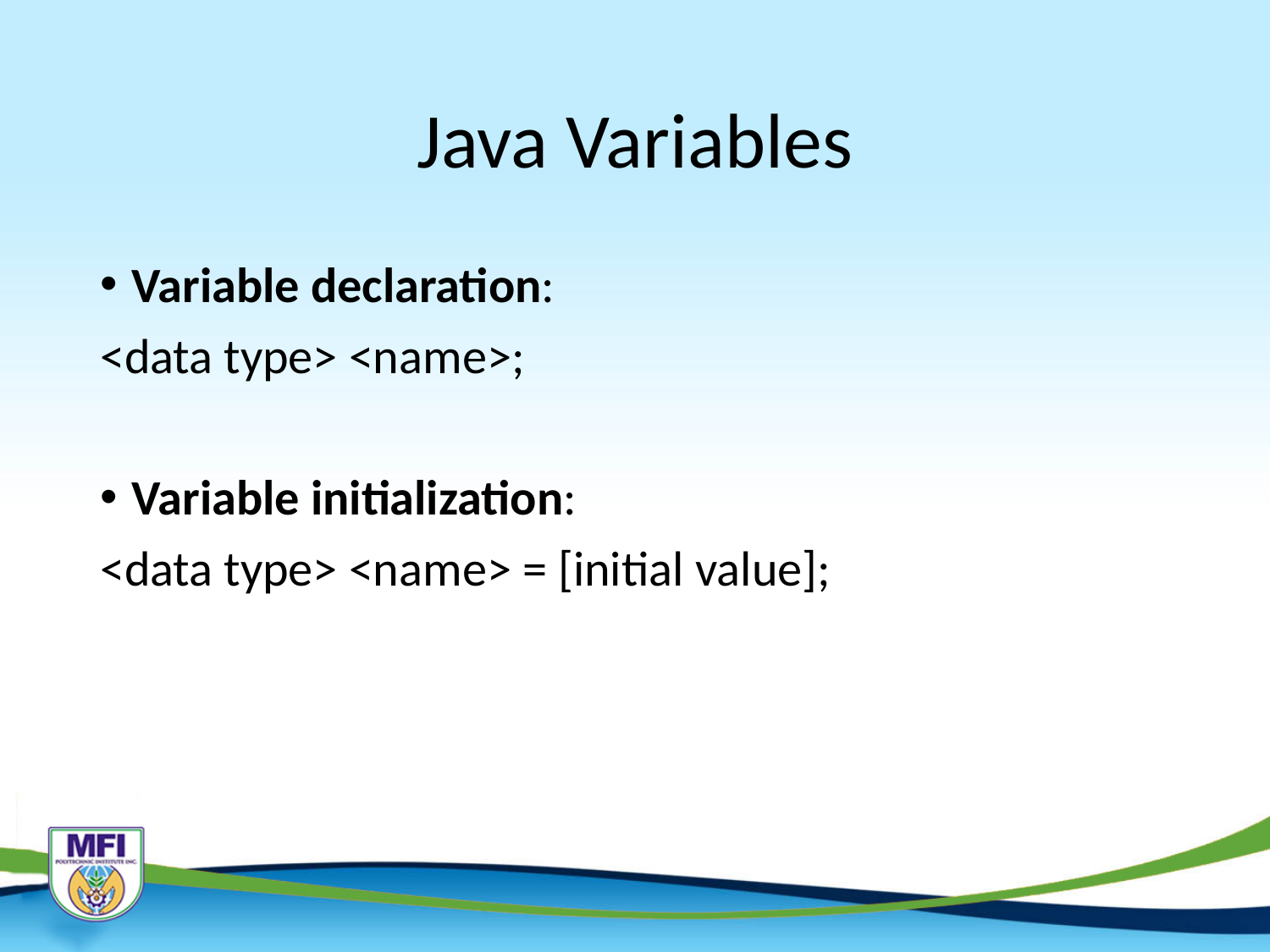

# Java Variables
Variable declaration:
<data type> <name>;

Variable initialization:
<data type> <name> = [initial value];